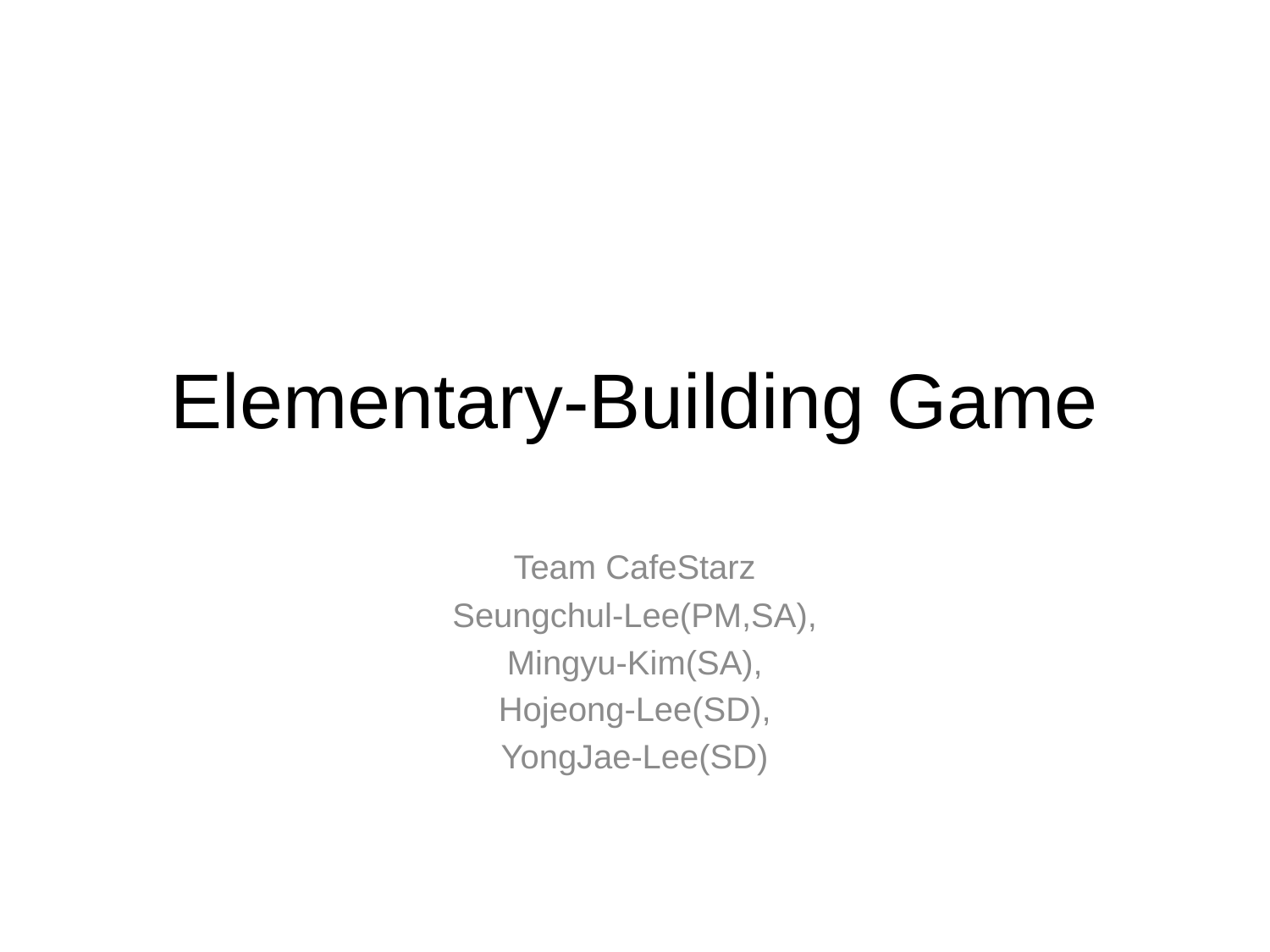

# Elementary-Building Game
Team CafeStarz
Seungchul-Lee(PM,SA),
Mingyu-Kim(SA),
Hojeong-Lee(SD),
YongJae-Lee(SD)